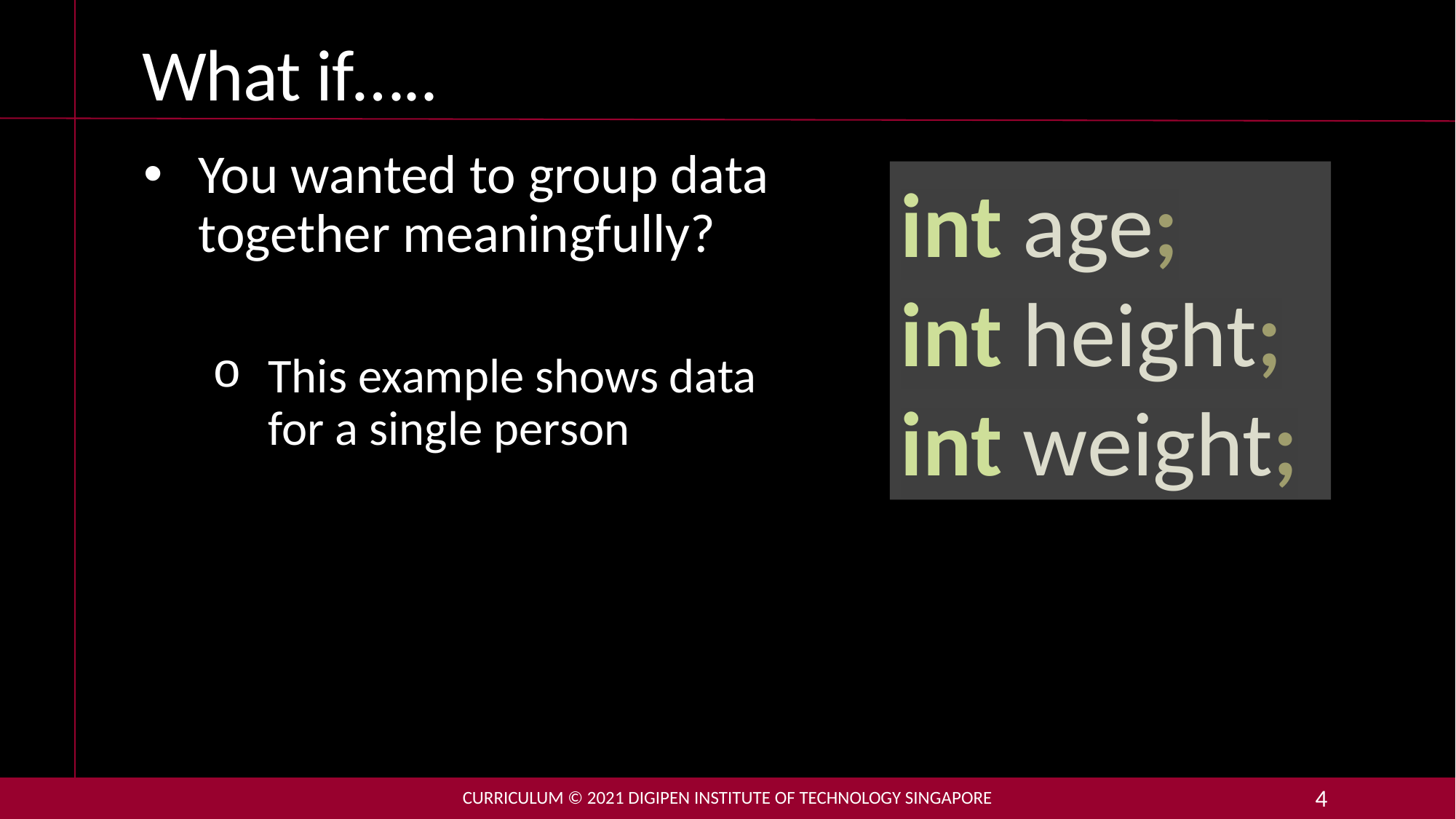

# What if…..
You wanted to group data together meaningfully?

This example shows data for a single person
int age;
int height;
int weight;
Curriculum © 2021 DigiPen Institute of Technology singapore
4